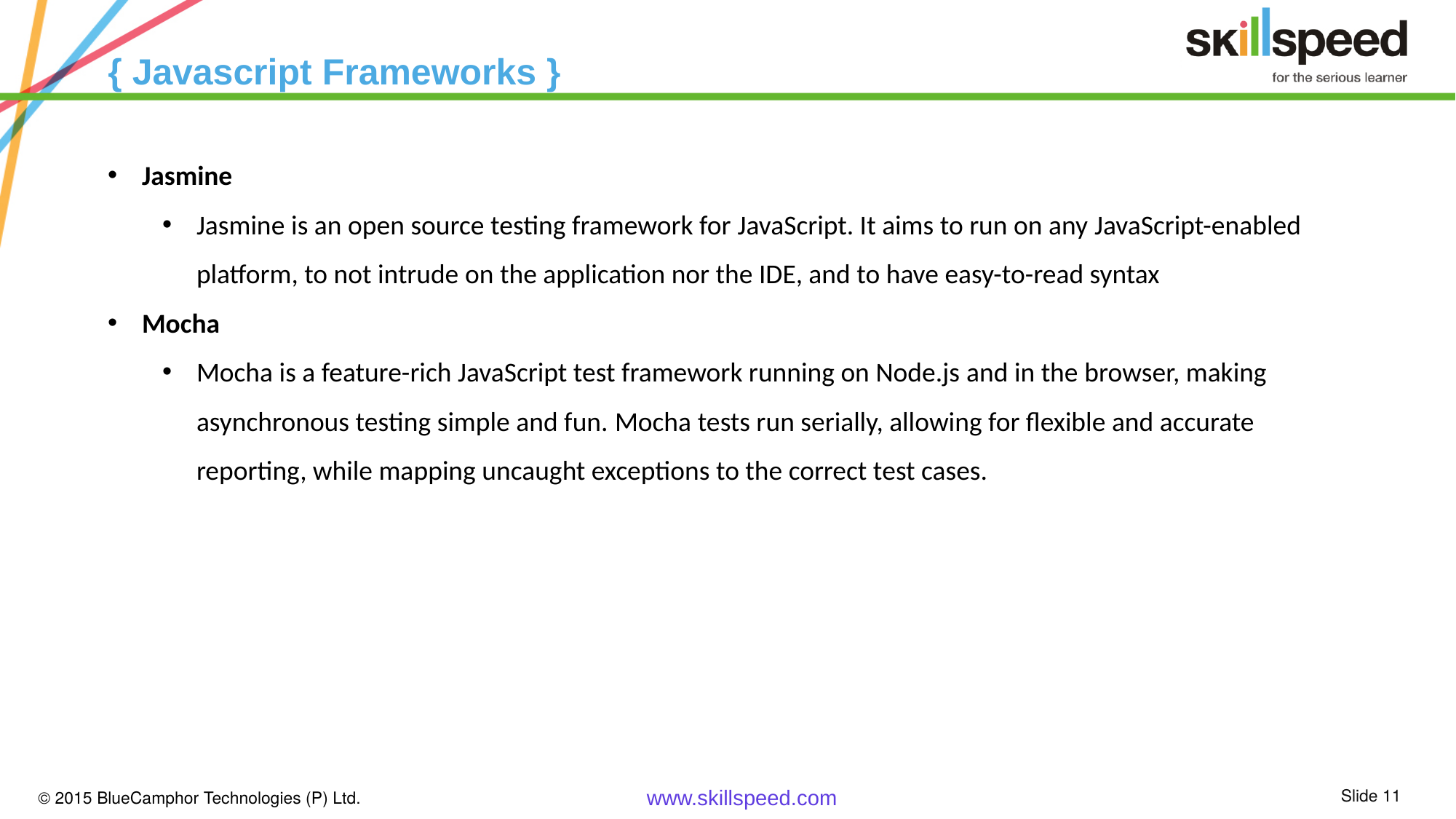

# { Javascript Frameworks }
Jasmine
Jasmine is an open source testing framework for JavaScript. It aims to run on any JavaScript-enabled platform, to not intrude on the application nor the IDE, and to have easy-to-read syntax
Mocha
Mocha is a feature-rich JavaScript test framework running on Node.js and in the browser, making asynchronous testing simple and fun. Mocha tests run serially, allowing for flexible and accurate reporting, while mapping uncaught exceptions to the correct test cases.